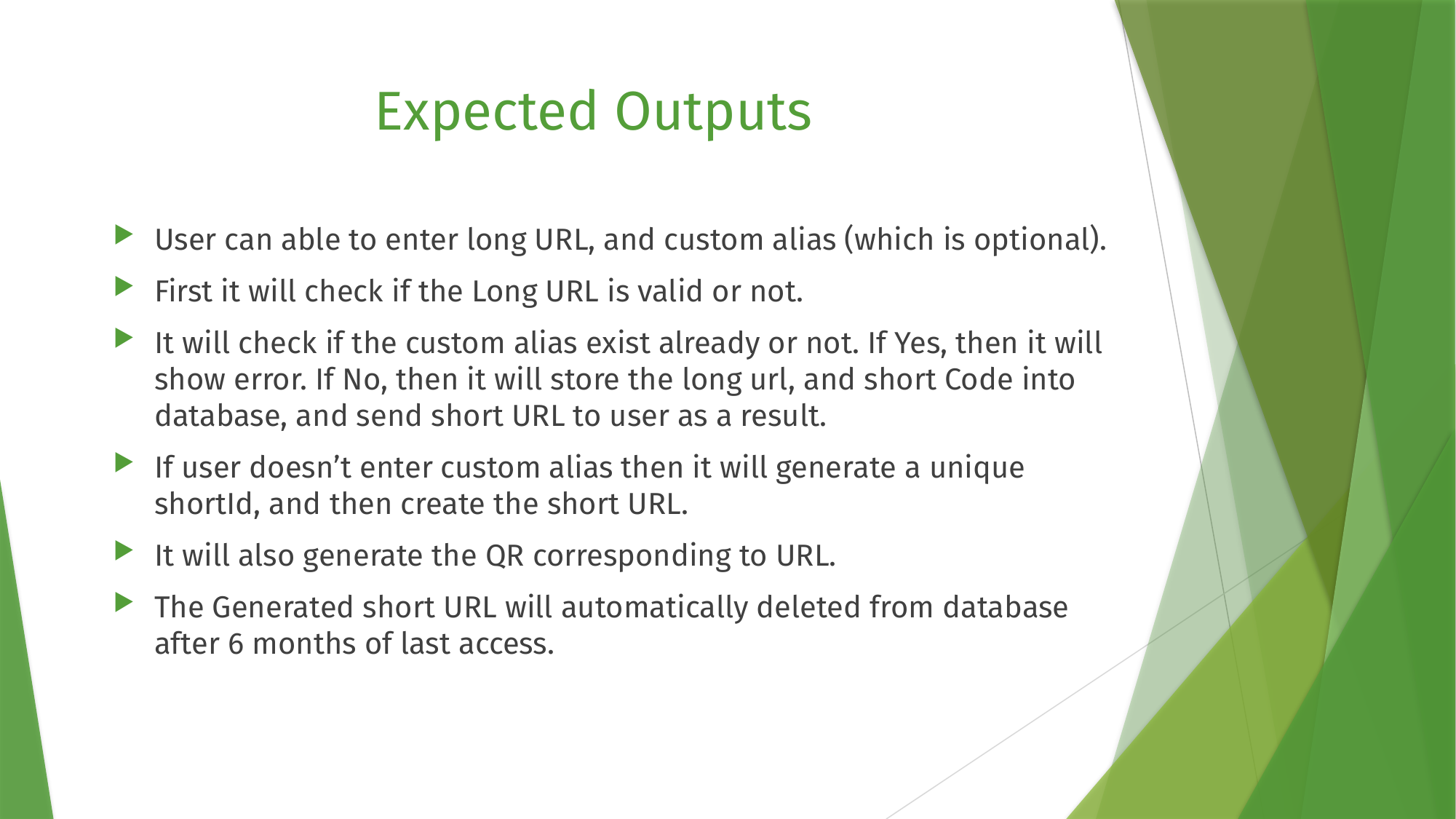

# Expected Outputs

User can able to enter long URL, and custom alias (which is optional).
First it will check if the Long URL is valid or not.
It will check if the custom alias exist already or not. If Yes, then it will show error. If No, then it will store the long url, and short Code into database, and send short URL to user as a result.
If user doesn’t enter custom alias then it will generate a unique shortId, and then create the short URL.
It will also generate the QR corresponding to URL.
The Generated short URL will automatically deleted from database after 6 months of last access.